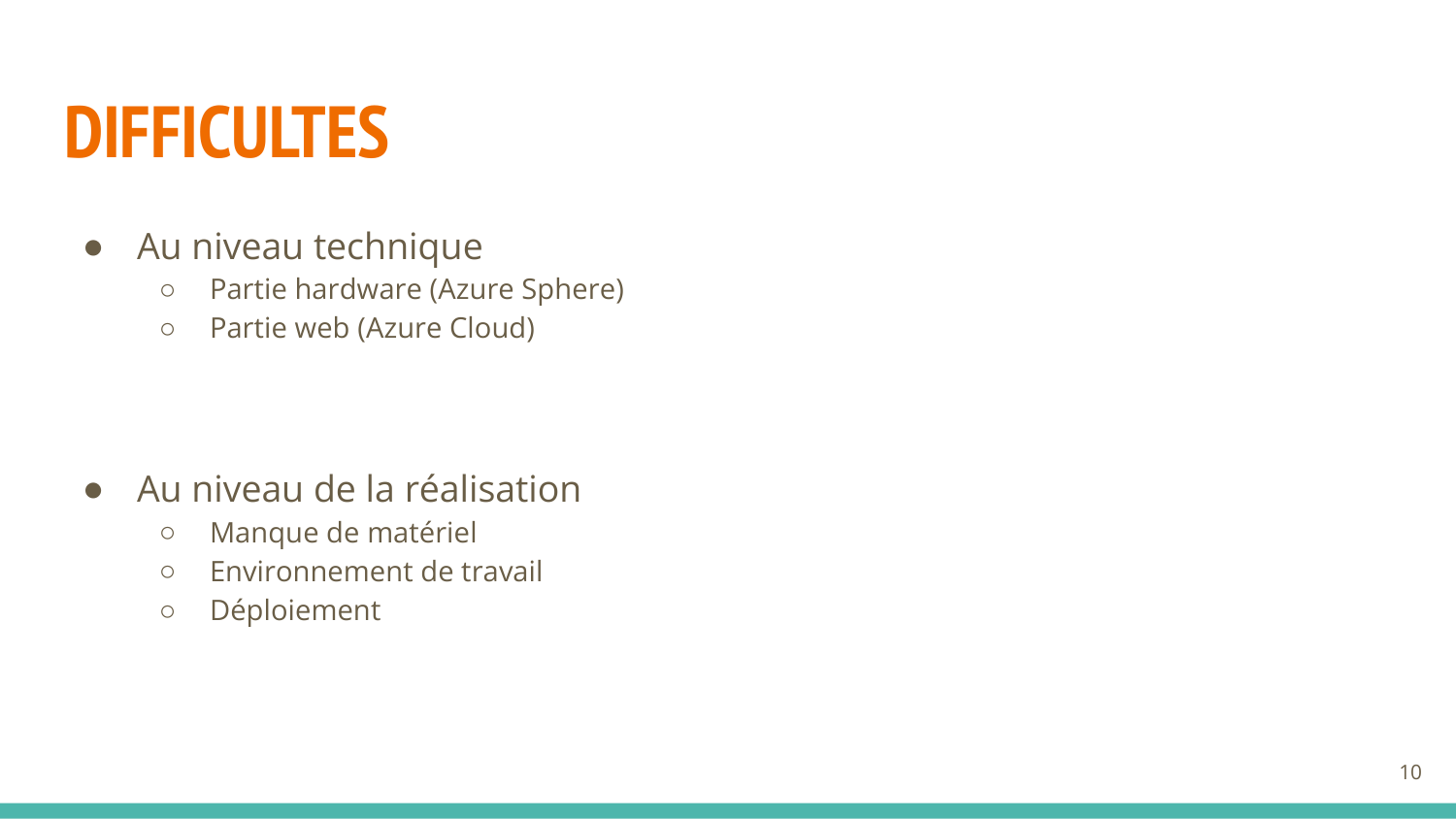

# DIFFICULTES
Au niveau technique
Partie hardware (Azure Sphere)
Partie web (Azure Cloud)

Au niveau de la réalisation
Manque de matériel
Environnement de travail
Déploiement

10